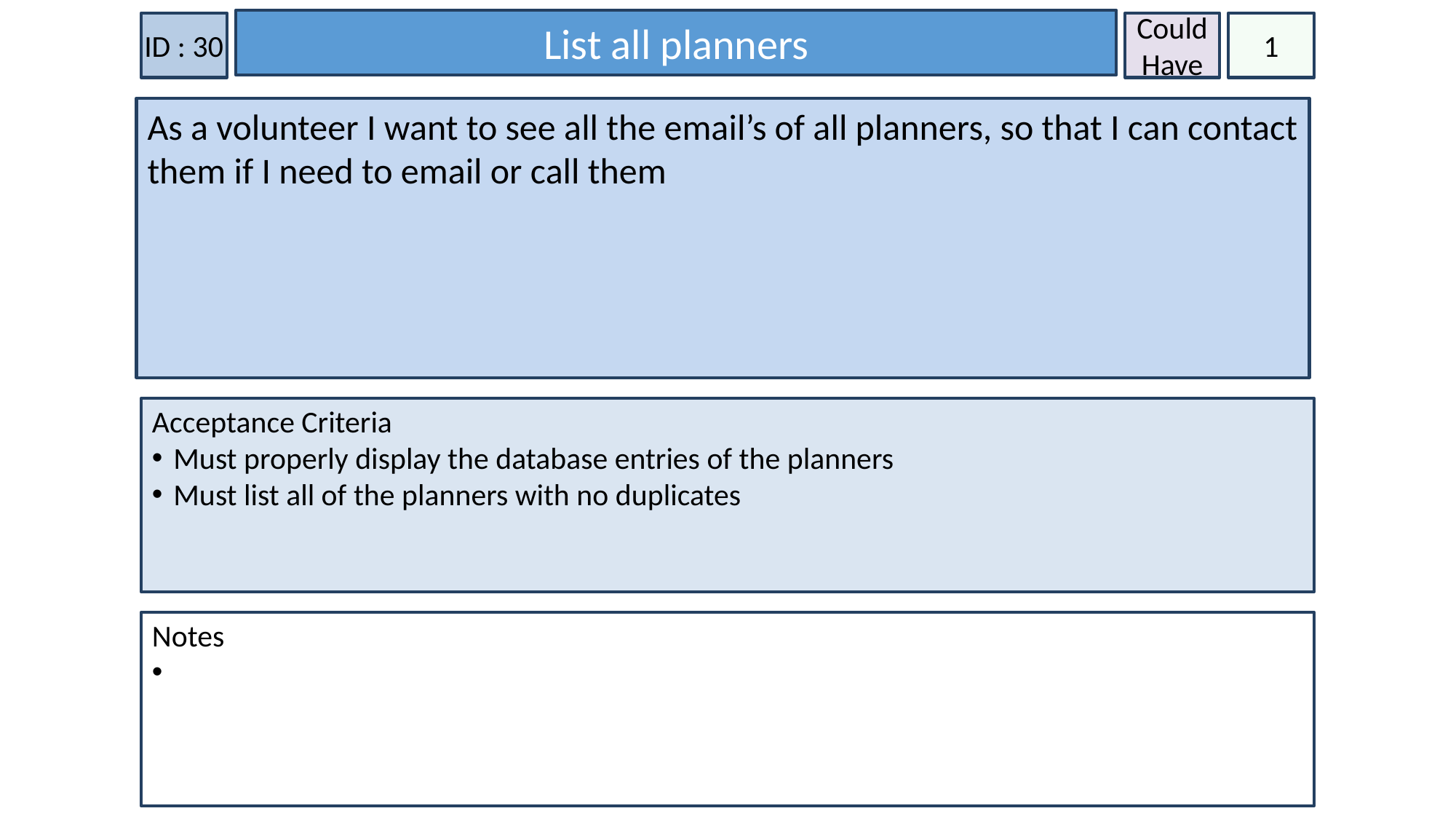

List all planners
ID : 30
Could Have
1
As a volunteer I want to see all the email’s of all planners, so that I can contact them if I need to email or call them
Acceptance Criteria
Must properly display the database entries of the planners
Must list all of the planners with no duplicates
Notes